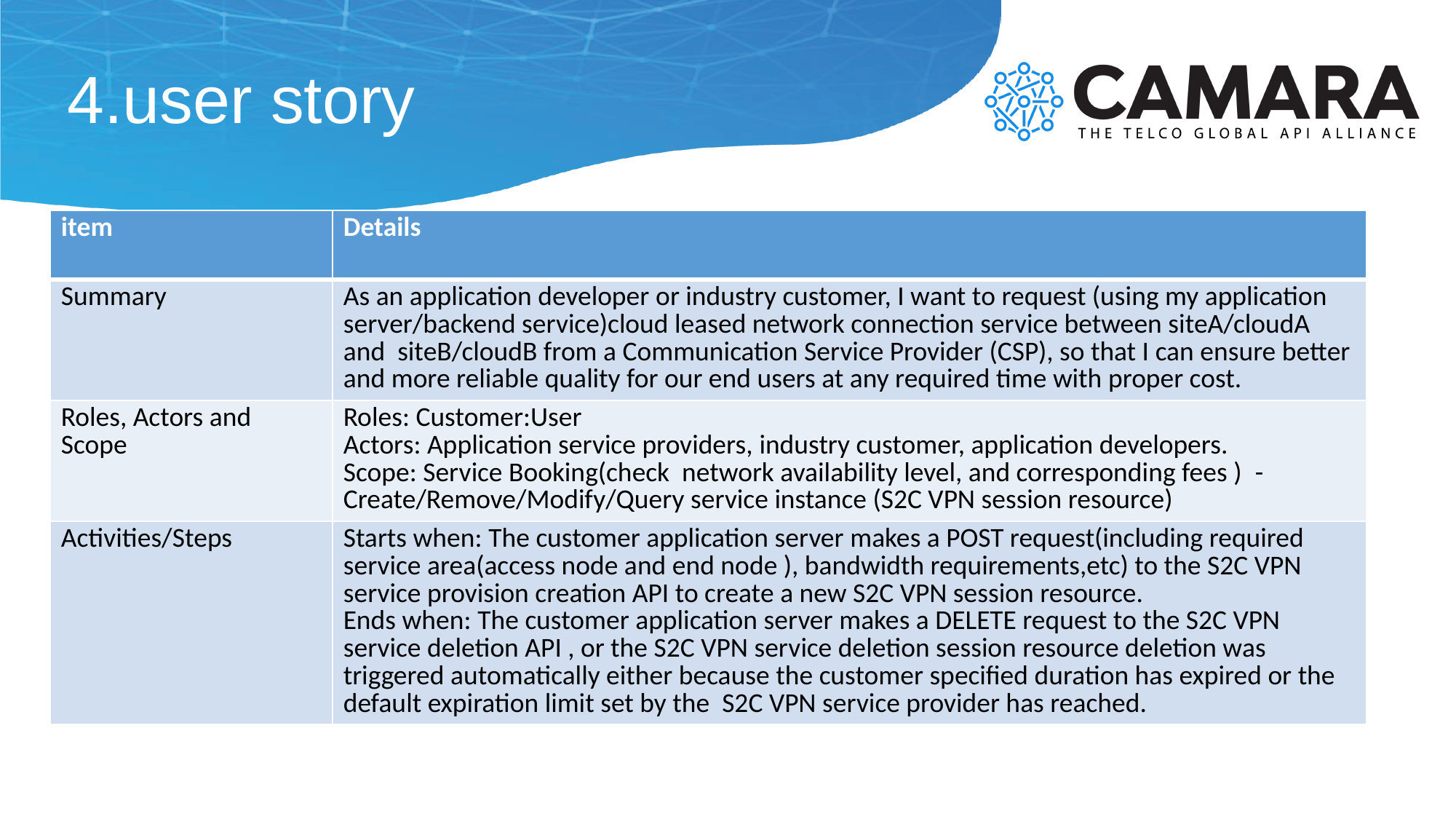

# 4.user story
| item | Details |
| --- | --- |
| Summary | As an application developer or industry customer, I want to request (using my application server/backend service)cloud leased network connection service between siteA/cloudA and siteB/cloudB from a Communication Service Provider (CSP), so that I can ensure better and more reliable quality for our end users at any required time with proper cost. |
| Roles, Actors and Scope | Roles: Customer:User Actors: Application service providers, industry customer, application developers. Scope: Service Booking(check network availability level, and corresponding fees )  - Create/Remove/Modify/Query service instance (S2C VPN session resource) |
| Activities/Steps | Starts when: The customer application server makes a POST request(including required service area(access node and end node ), bandwidth requirements,etc) to the S2C VPN service provision creation API to create a new S2C VPN session resource. Ends when: The customer application server makes a DELETE request to the S2C VPN service deletion API , or the S2C VPN service deletion session resource deletion was triggered automatically either because the customer specified duration has expired or the default expiration limit set by the S2C VPN service provider has reached. |